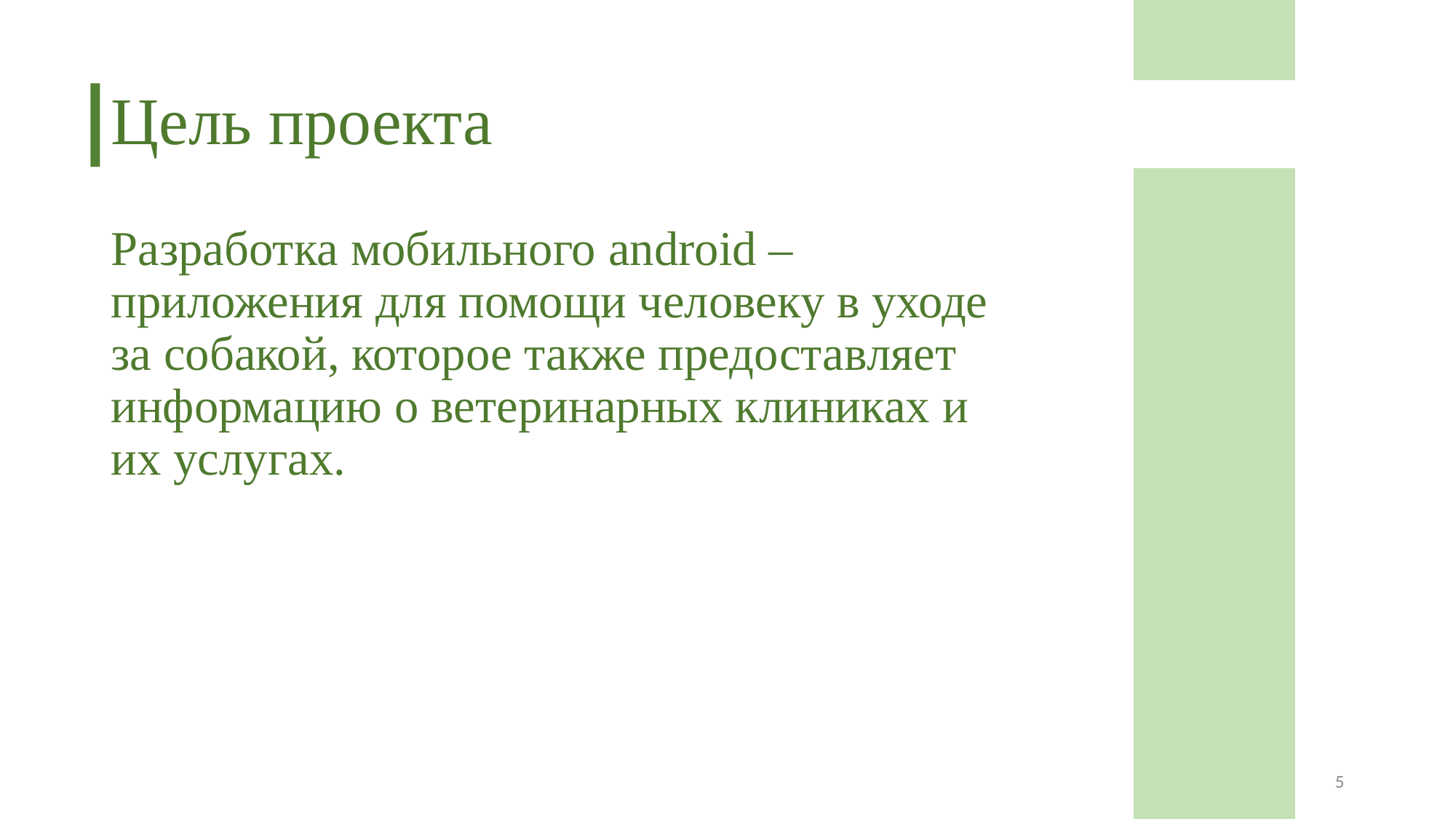

# Цель проекта

Разработка мобильного android – приложения для помощи человеку в уходе за собакой, которое также предоставляет информацию о ветеринарных клиниках и их услугах.
5